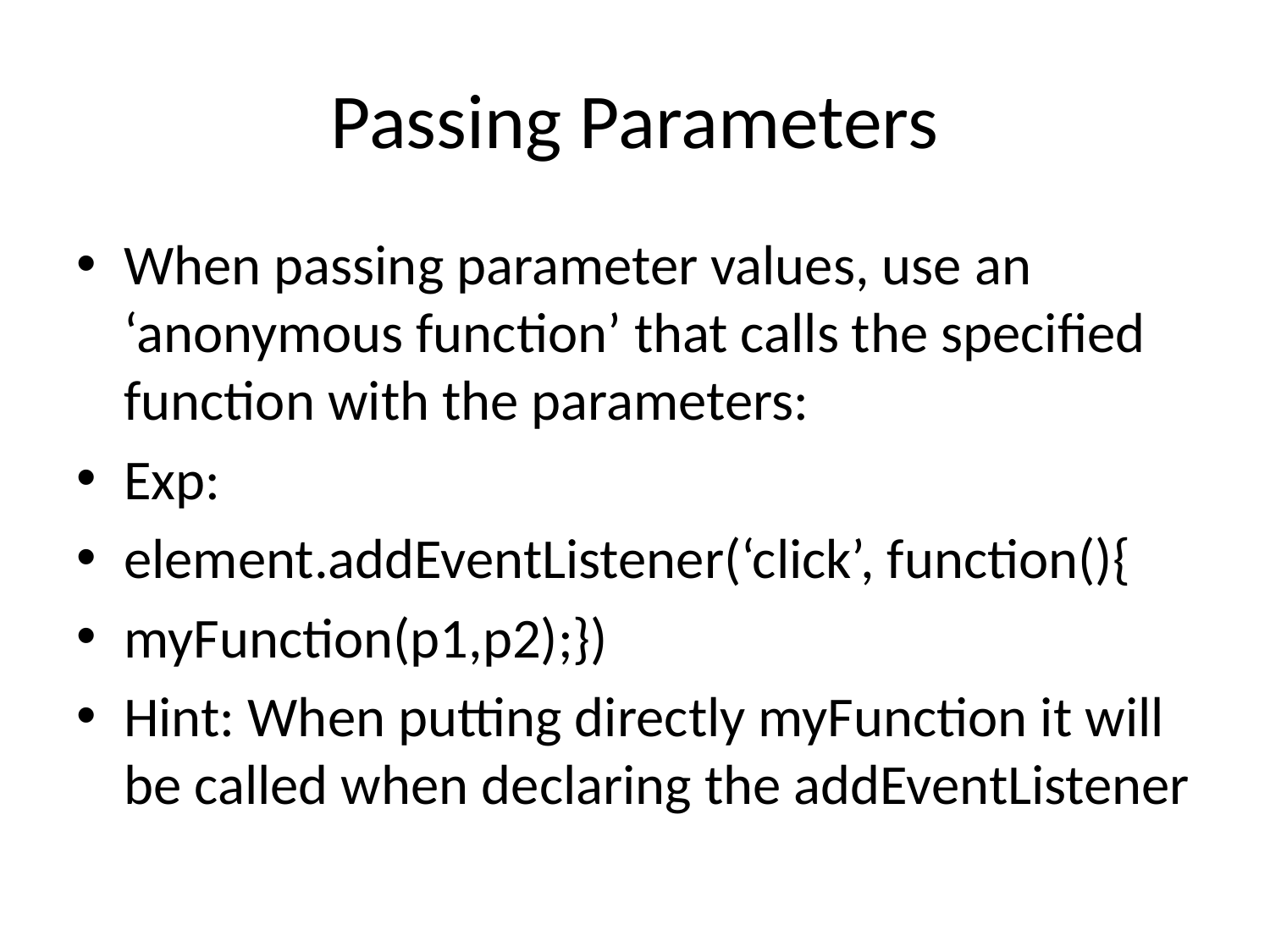

# Passing Parameters
When passing parameter values, use an  ‘anonymous function’ that calls the specified function with the parameters:
Exp:
element.addEventListener(‘click’, function(){
myFunction(p1,p2);})
Hint: When putting directly myFunction it will be called when declaring the addEventListener